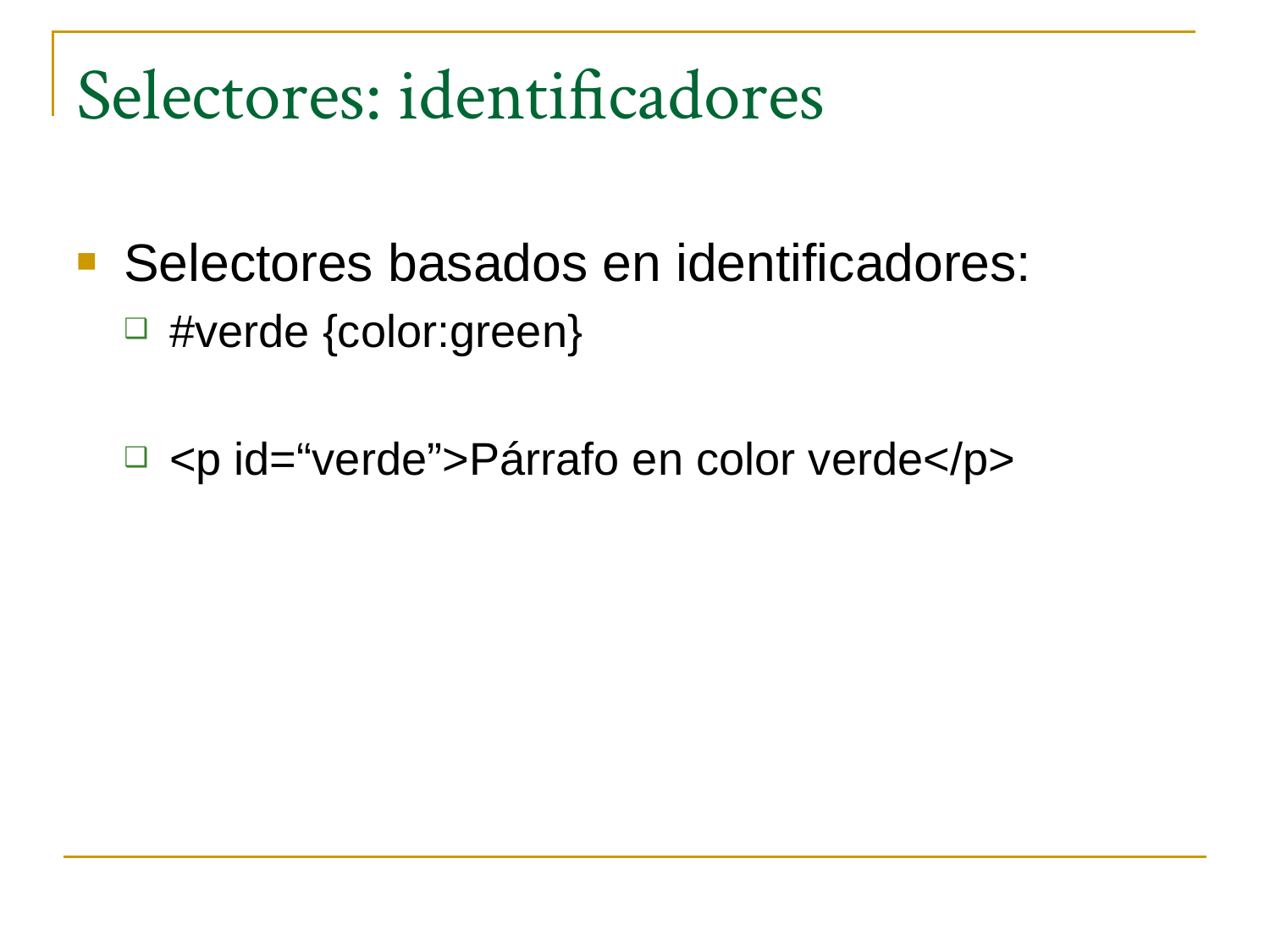

# Selectores: identificadores
Selectores basados en identificadores:
#verde {color:green}

<p id=“verde”>Párrafo en color verde</p>